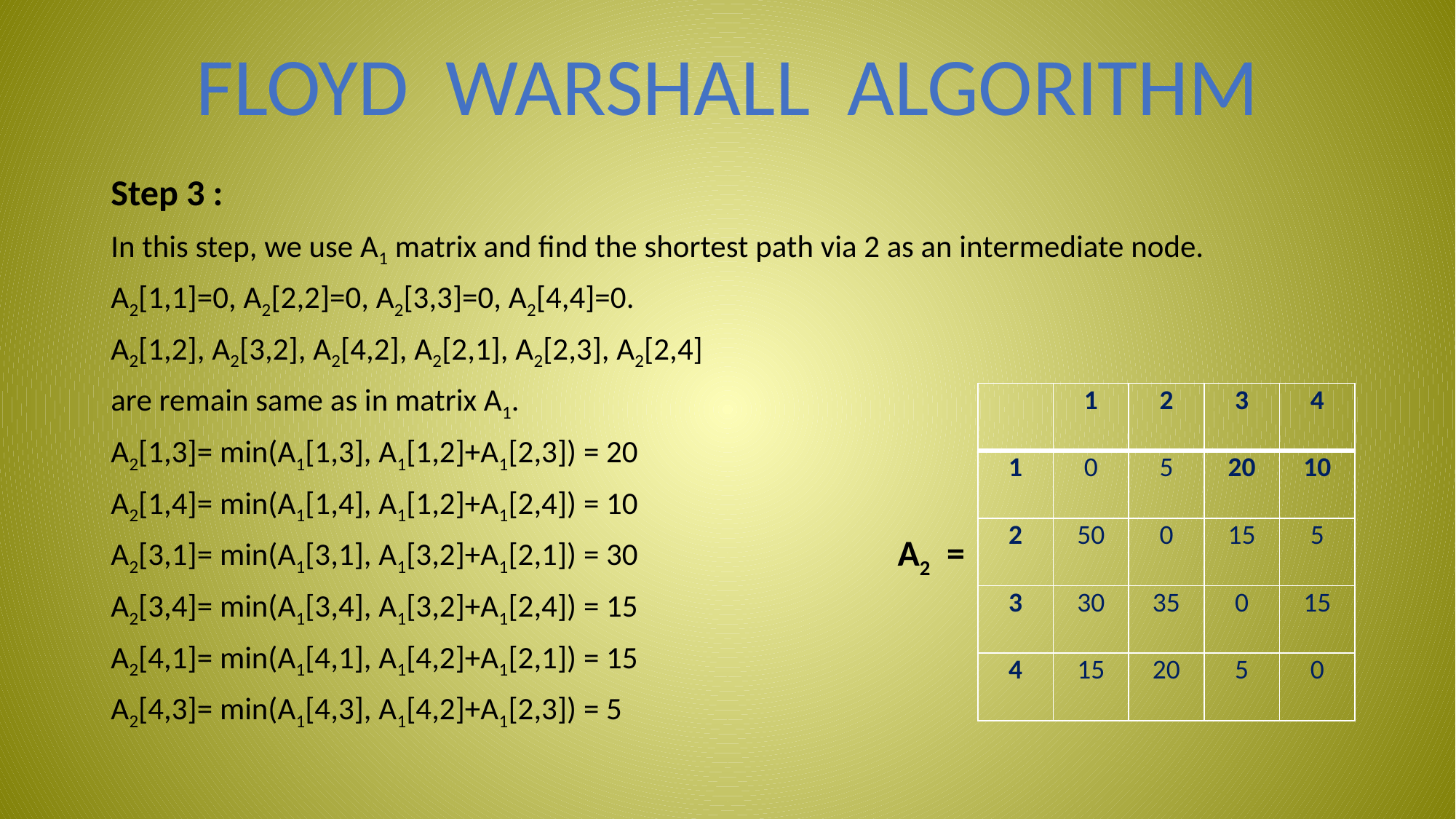

FLOYD  WARSHALL  ALGORITHM
Step 3 :
In this step, we use A1 matrix and find the shortest path via 2 as an intermediate node.
A2[1,1]=0, A2[2,2]=0, A2[3,3]=0, A2[4,4]=0.
A2[1,2], A2[3,2], A2[4,2], A2[2,1], A2[2,3], A2[2,4]
are remain same as in matrix A1.
A2[1,3]= min(A1[1,3], A1[1,2]+A1[2,3]) = 20
A2[1,4]= min(A1[1,4], A1[1,2]+A1[2,4]) = 10
A2[3,1]= min(A1[3,1], A1[3,2]+A1[2,1]) = 30
A2[3,4]= min(A1[3,4], A1[3,2]+A1[2,4]) = 15
A2[4,1]= min(A1[4,1], A1[4,2]+A1[2,1]) = 15
A2[4,3]= min(A1[4,3], A1[4,2]+A1[2,3]) = 5

|  | 1 | 2 | 3 | 4 |
| --- | --- | --- | --- | --- |
| 1 | 0 | 5 | 20 | 10 |
| 2 | 50 | 0 | 15 | 5 |
| 3 | 30 | 35 | 0 | 15 |
| 4 | 15 | 20 | 5 | 0 |
A2  =